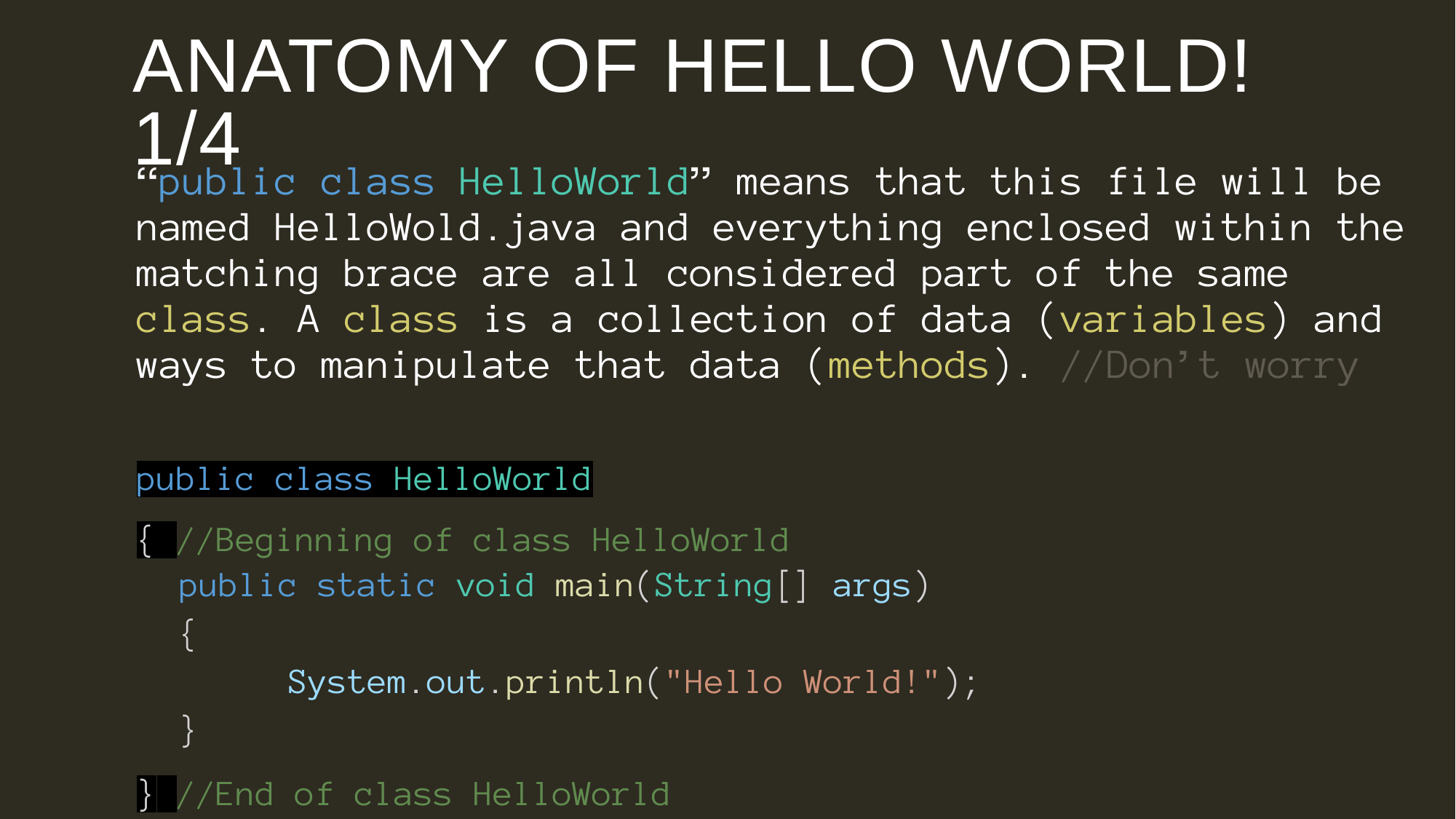

# Anatomy of Hello World! 1/4
“public class HelloWorld” means that this file will be named HelloWold.java and everything enclosed within the matching brace are all considered part of the same class. A class is a collection of data (variables) and ways to manipulate that data (methods). //Don’t worry
public class HelloWorld
{ //Beginning of class HelloWorld
public static void main(String[] args)
{
	System.out.println("Hello World!");
}
} //End of class HelloWorld